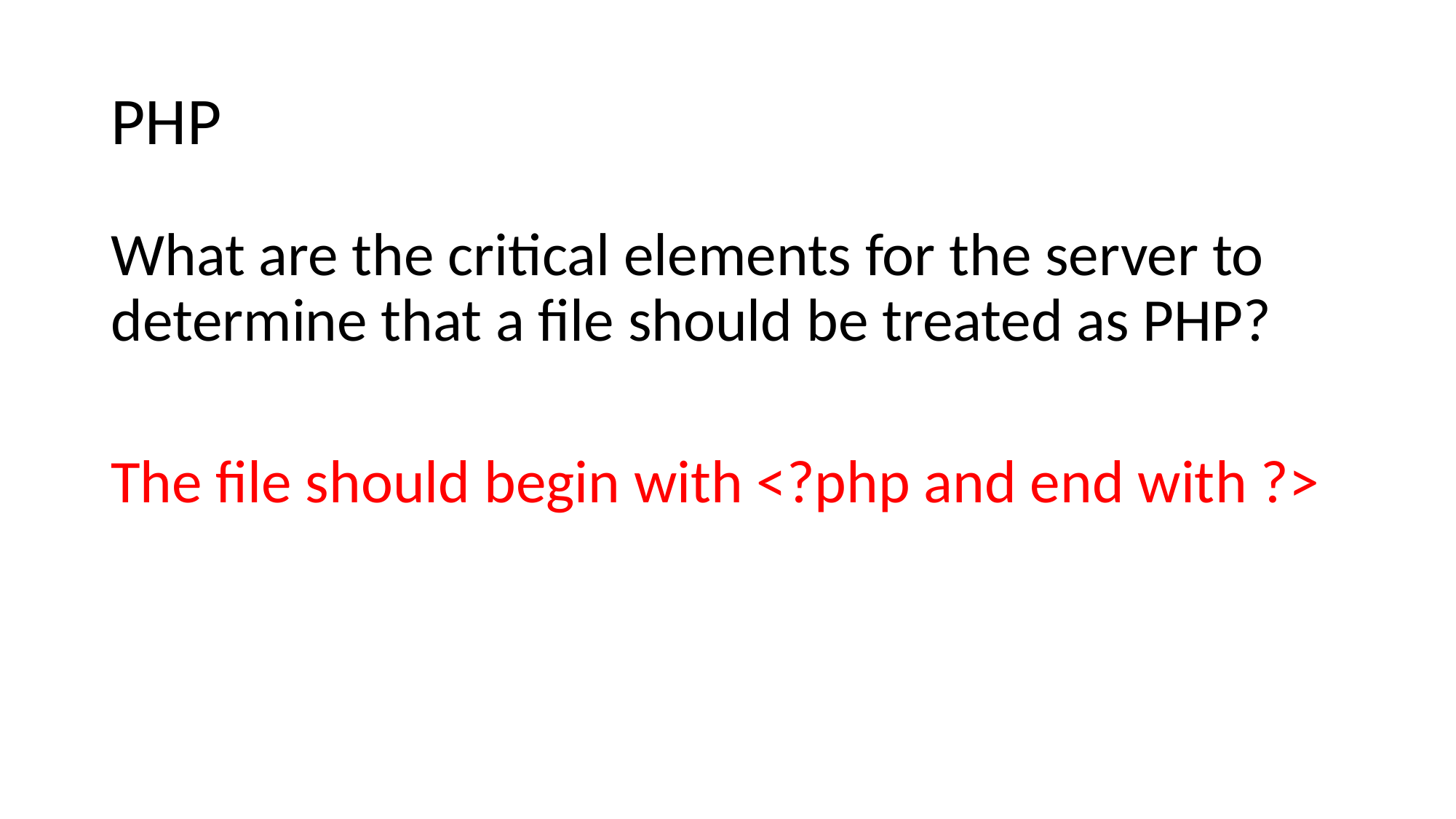

# PHP
What are the critical elements for the server to determine that a file should be treated as PHP?

The file should begin with <?php and end with ?>